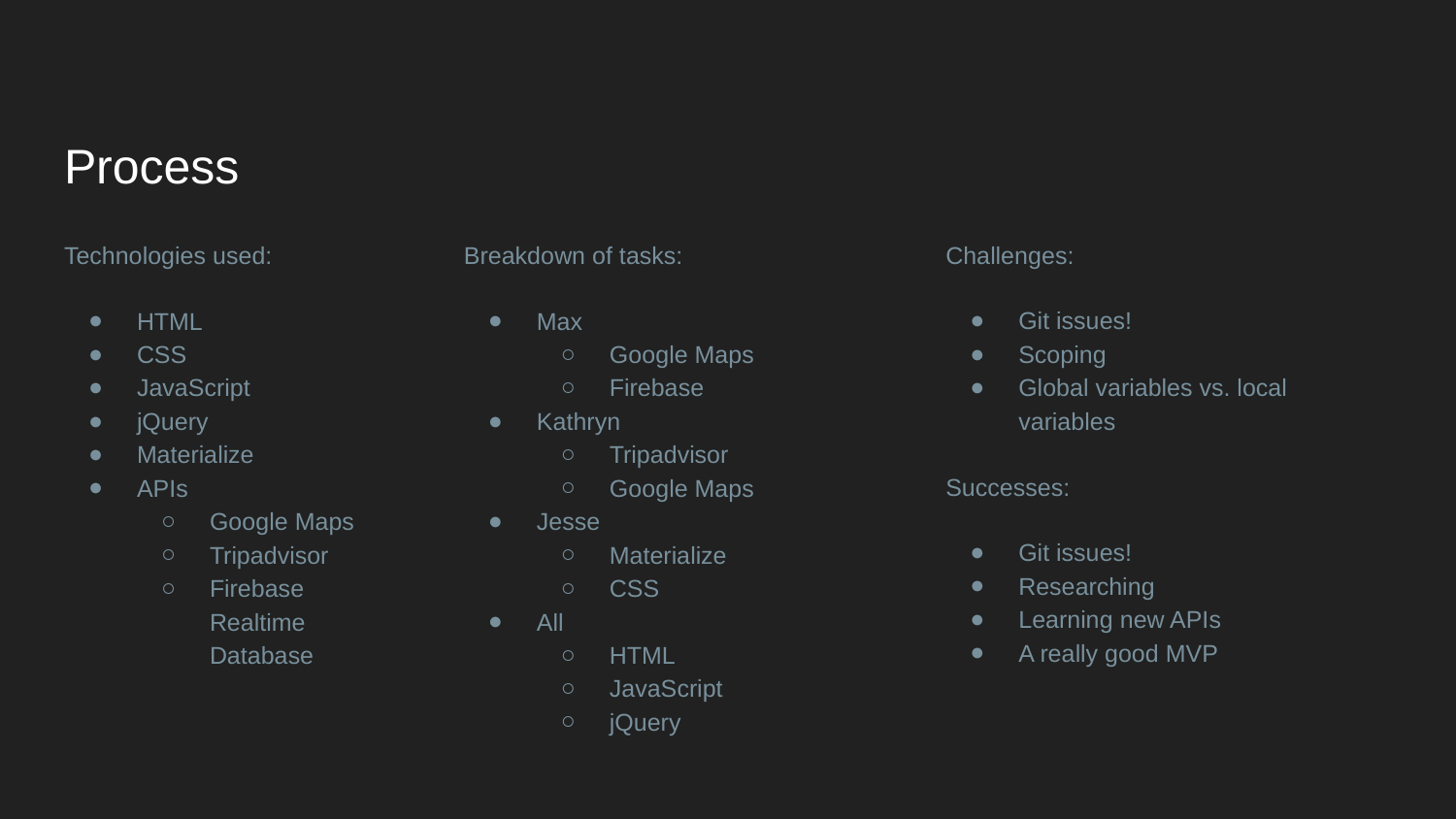

# Process
Technologies used:
HTML
CSS
JavaScript
jQuery
Materialize
APIs
Google Maps
Tripadvisor
Firebase Realtime Database
Breakdown of tasks:
Max
Google Maps
Firebase
Kathryn
Tripadvisor
Google Maps
Jesse
Materialize
CSS
All
HTML
JavaScript
jQuery

Challenges:
Git issues!
Scoping
Global variables vs. local variables
Successes:
Git issues!
Researching
Learning new APIs
A really good MVP